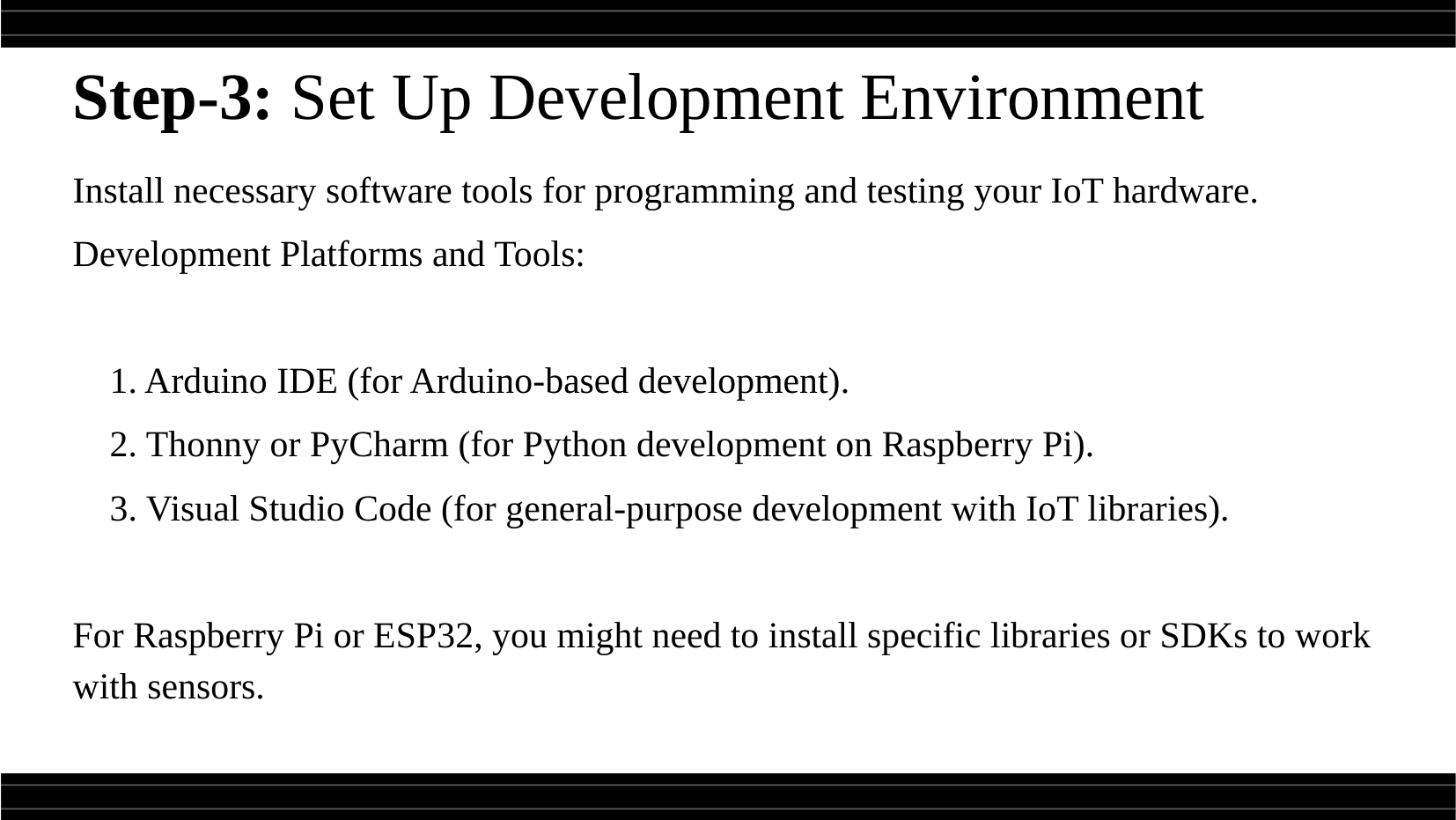

Step-3: Set Up Development Environment
Install necessary software tools for programming and testing your IoT hardware.
Development Platforms and Tools:

    1. Arduino IDE (for Arduino-based development).
    2. Thonny or PyCharm (for Python development on Raspberry Pi).
    3. Visual Studio Code (for general-purpose development with IoT libraries).

For Raspberry Pi or ESP32, you might need to install specific libraries or SDKs to work with sensors.